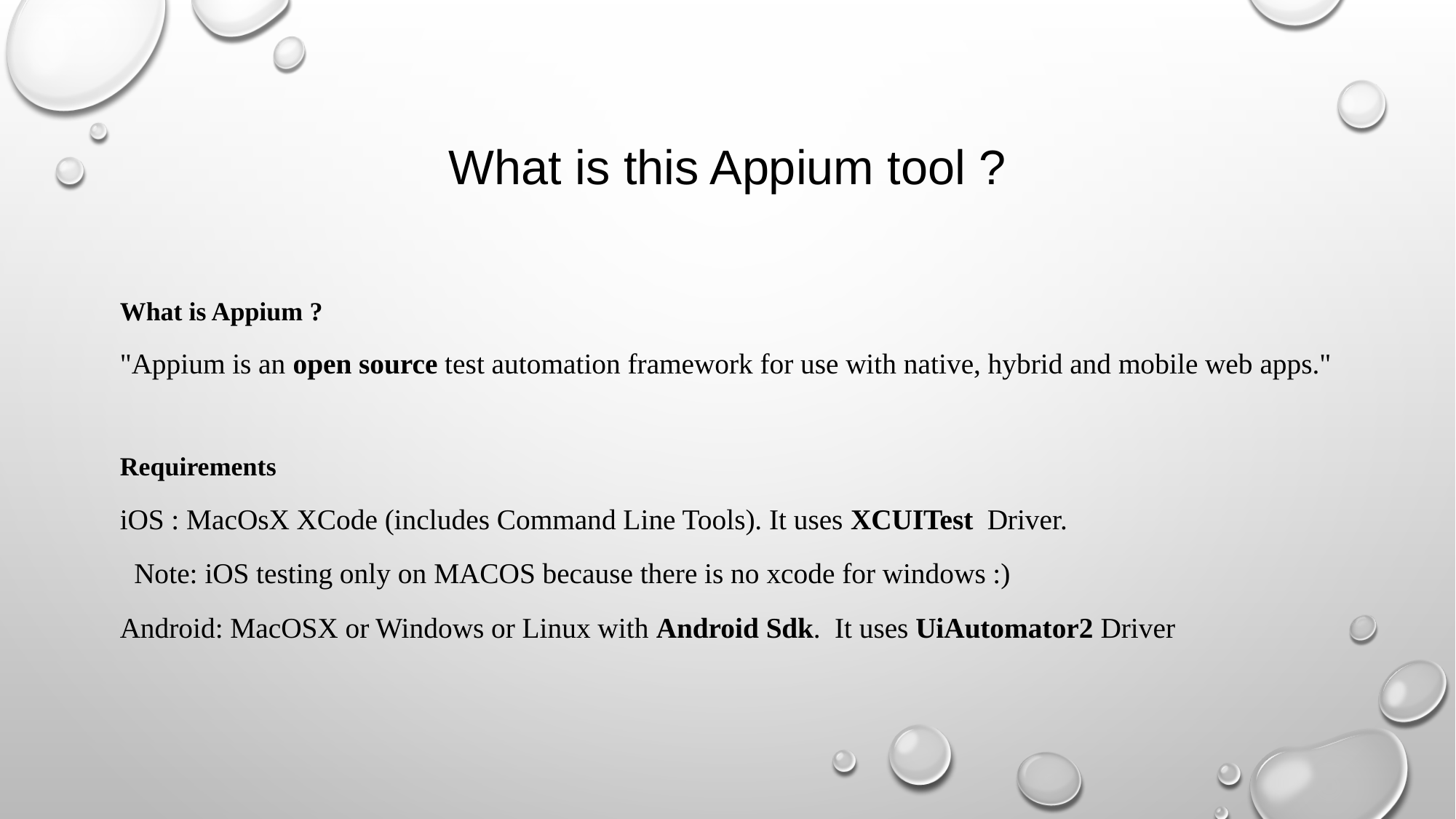

# What is this Appium tool ?
What is Appium ?
"Appium is an open source test automation framework for use with native, hybrid and mobile web apps."

Requirements
iOS : MacOsX XCode (includes Command Line Tools). It uses XCUITest  Driver.
  Note: iOS testing only on MACOS because there is no xcode for windows :)
Android: MacOSX or Windows or Linux with Android Sdk.  It uses UiAutomator2 Driver